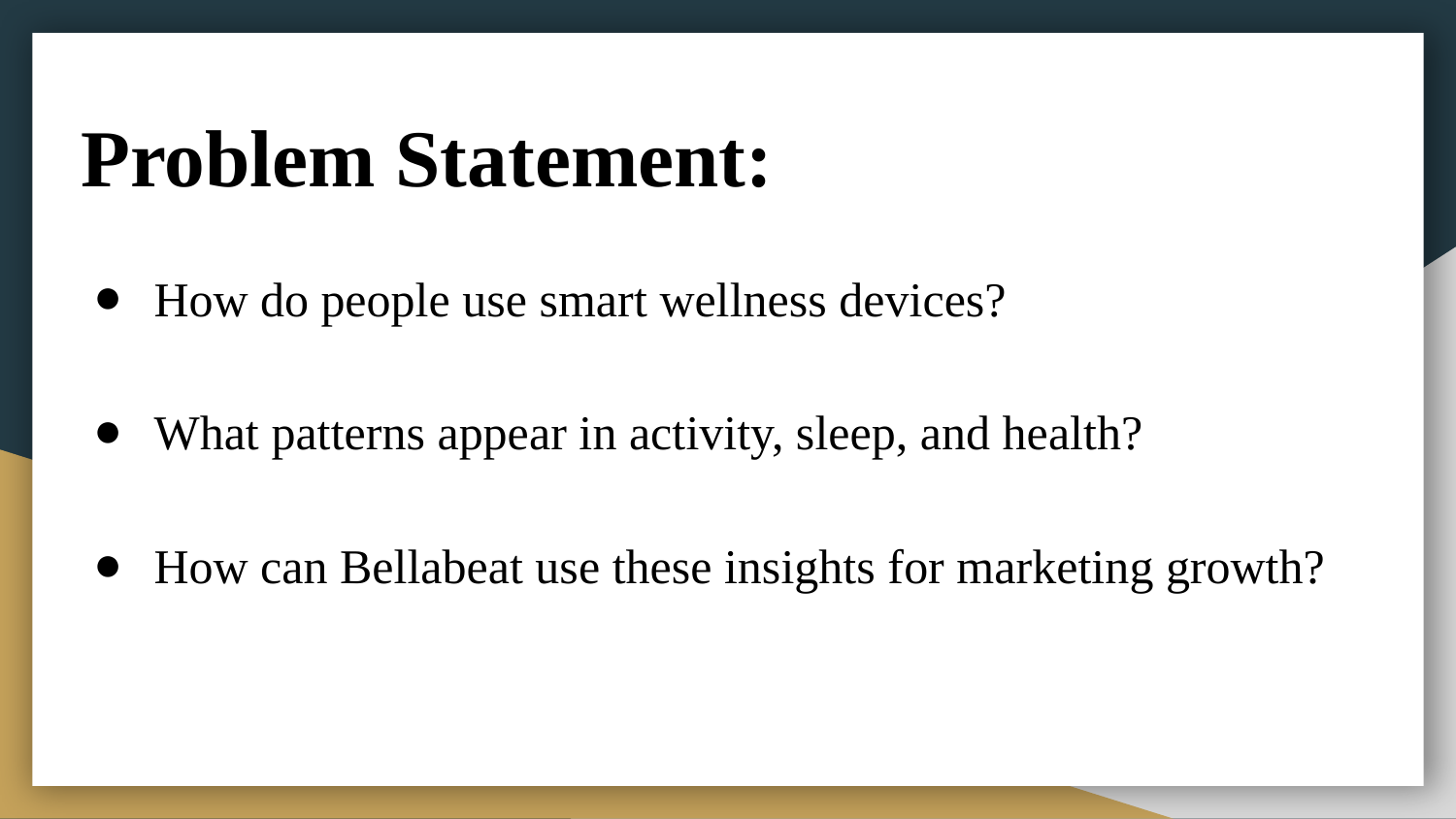

Problem Statement:

How do people use smart wellness devices?
What patterns appear in activity, sleep, and health?
How can Bellabeat use these insights for marketing growth?